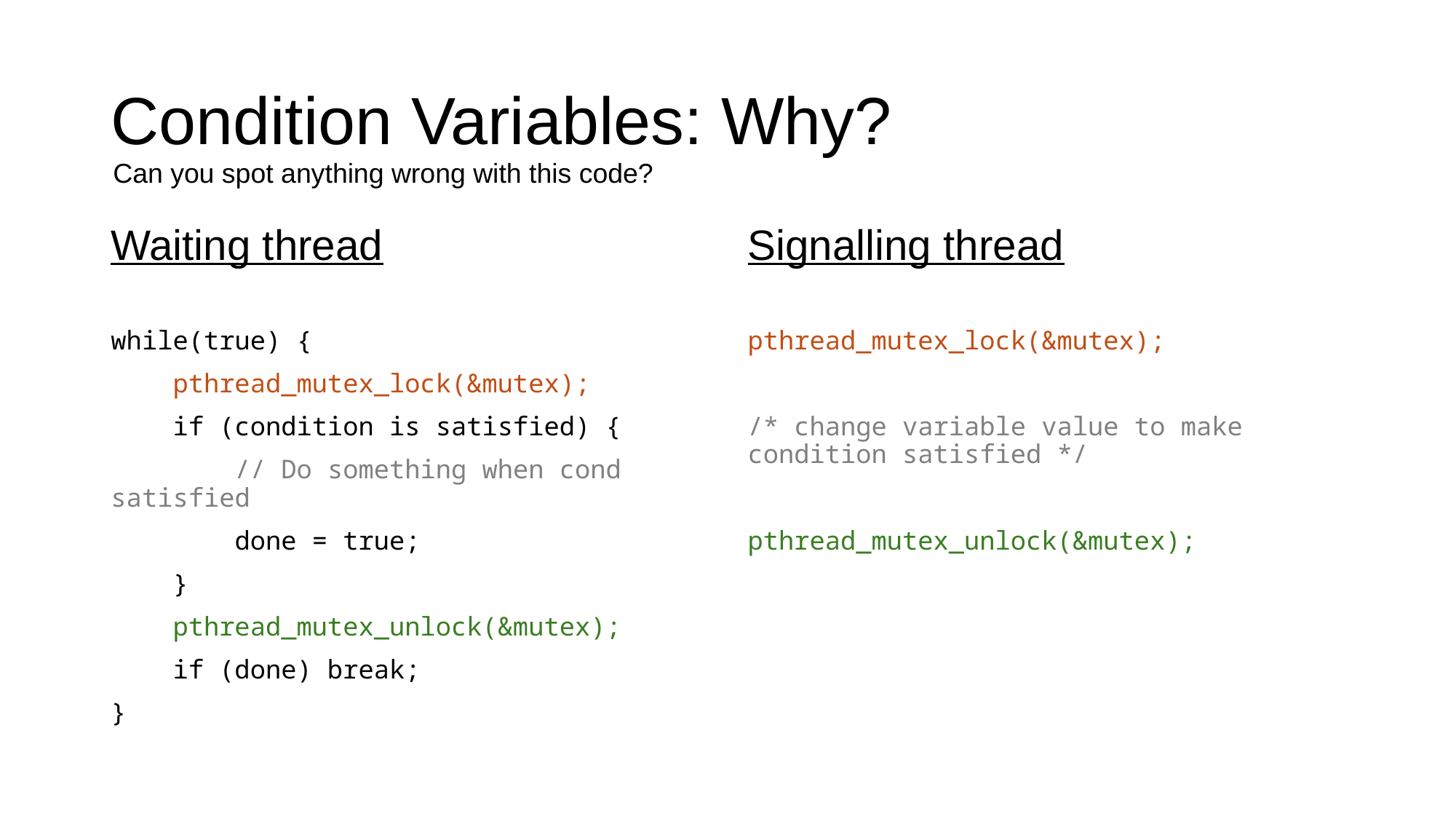

# Condition Variables: Why?
Can you spot anything wrong with this code?

Waiting thread

while(true) {
    pthread_mutex_lock(&mutex);
    if (condition is satisfied) {
        // Do something when cond satisfied
        done = true;
    }
    pthread_mutex_unlock(&mutex);
    if (done) break;
}
Signalling thread

pthread_mutex_lock(&mutex);

/* change variable value to make condition satisfied */

pthread_mutex_unlock(&mutex);